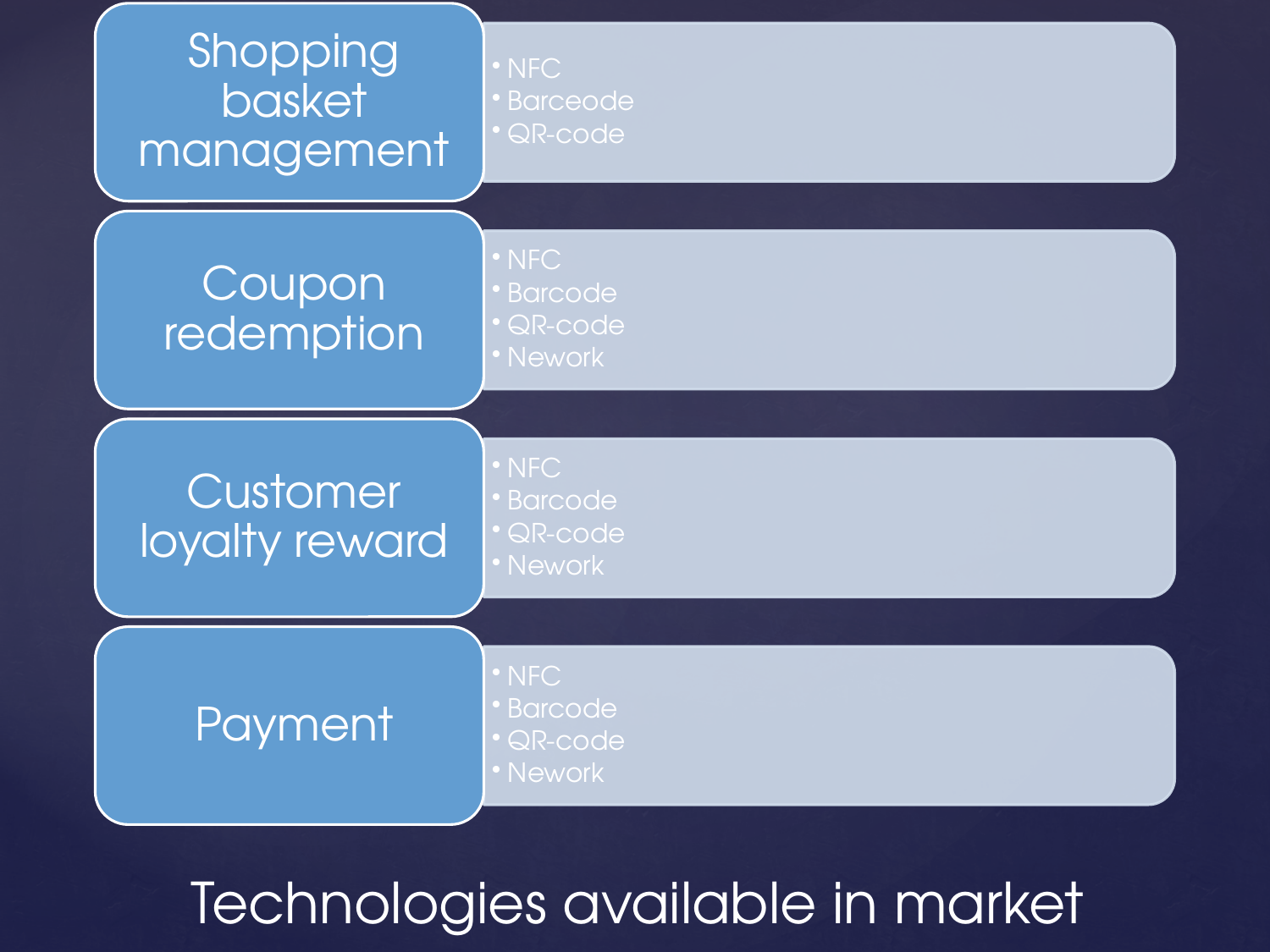

NFC
Barceode
QR-code
Shopping basket management
NFC
Barcode
QR-code
Nework
Coupon redemption
NFC
Barcode
QR-code
Nework
Customer loyalty reward
NFC
Barcode
QR-code
Nework
Payment
# Technologies available in market